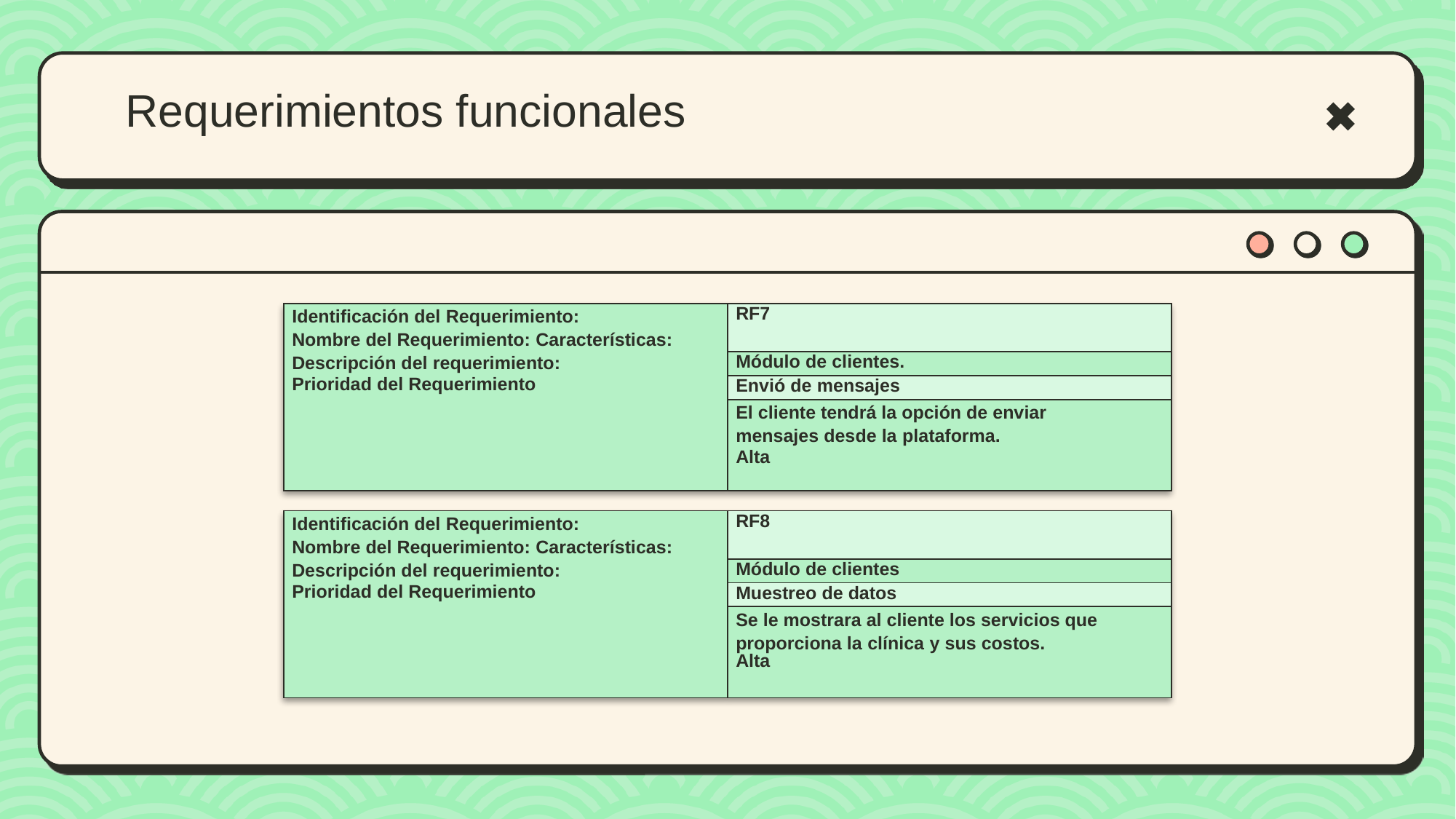

# Requerimientos funcionales
| Identificación del Requerimiento: Nombre del Requerimiento: Características: Descripción del requerimiento: Prioridad del Requerimiento | RF7 |
| --- | --- |
|  | Módulo de clientes. |
|  | Envió de mensajes |
|  | El cliente tendrá la opción de enviar mensajes desde la plataforma. Alta |
| Identificación del Requerimiento: Nombre del Requerimiento: Características: Descripción del requerimiento: Prioridad del Requerimiento | RF8 |
| --- | --- |
|  | Módulo de clientes |
|  | Muestreo de datos |
|  | Se le mostrara al cliente los servicios que proporciona la clínica y sus costos. Alta |